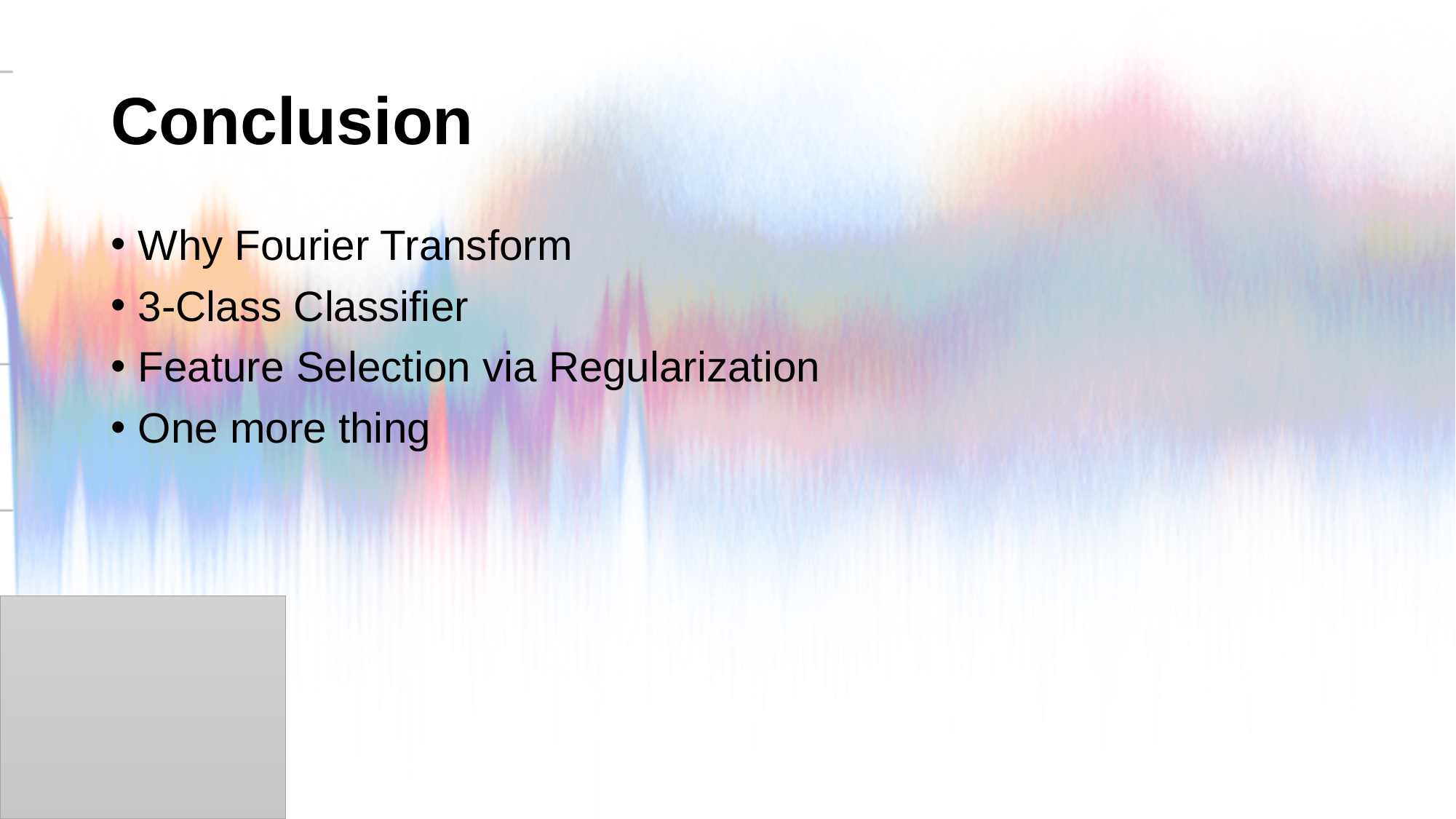

# Conclusion
Why Fourier Transform
3-Class Classifier
Feature Selection via Regularization
One more thing